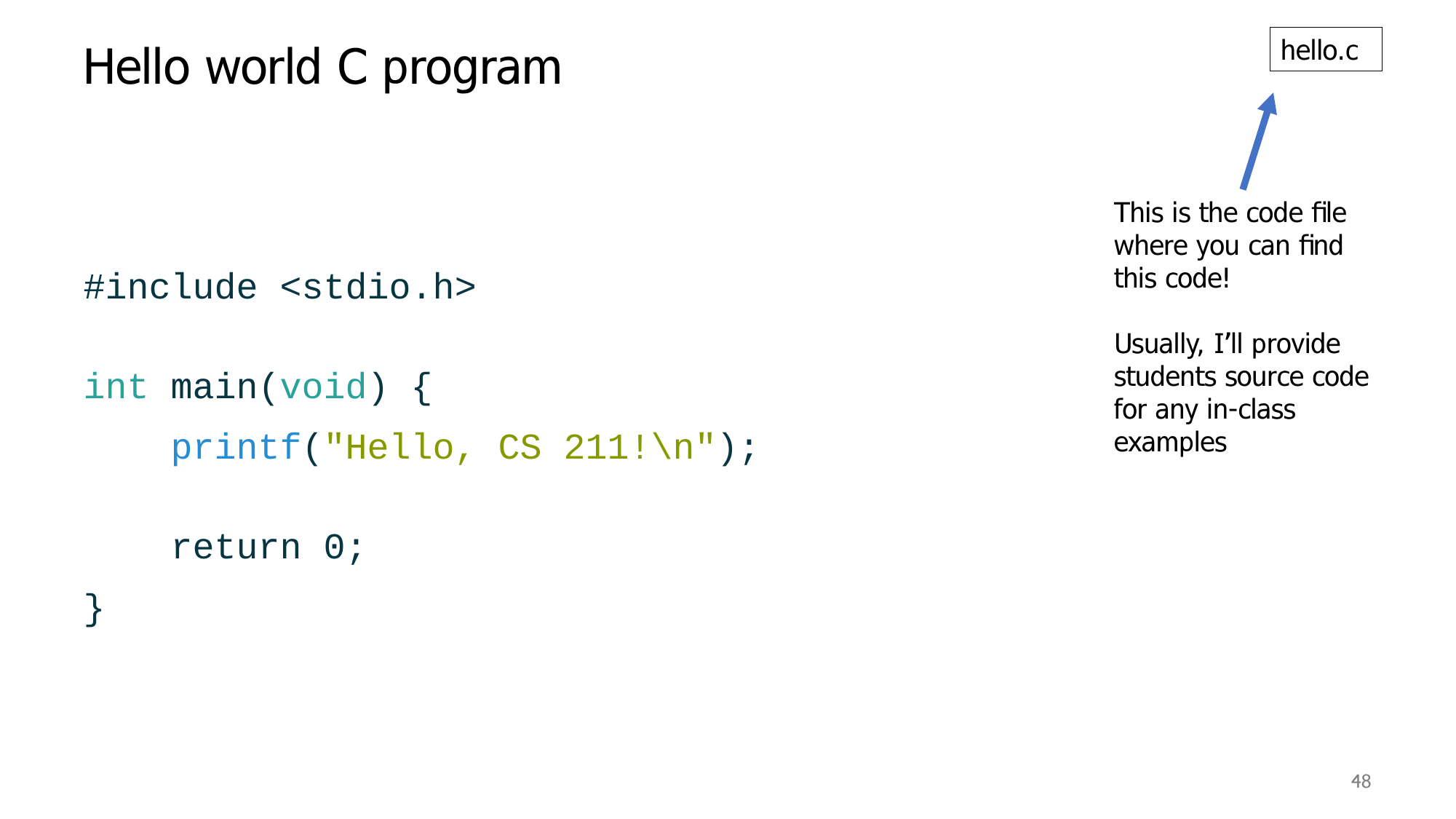

# Hello world C program
hello.c

#include <stdio.h>
int main(void) {
    printf("Hello, CS 211!\n");
    return 0;
}
This is the code file where you can find this code!

Usually, I’ll provide students source code for any in-class examples
48